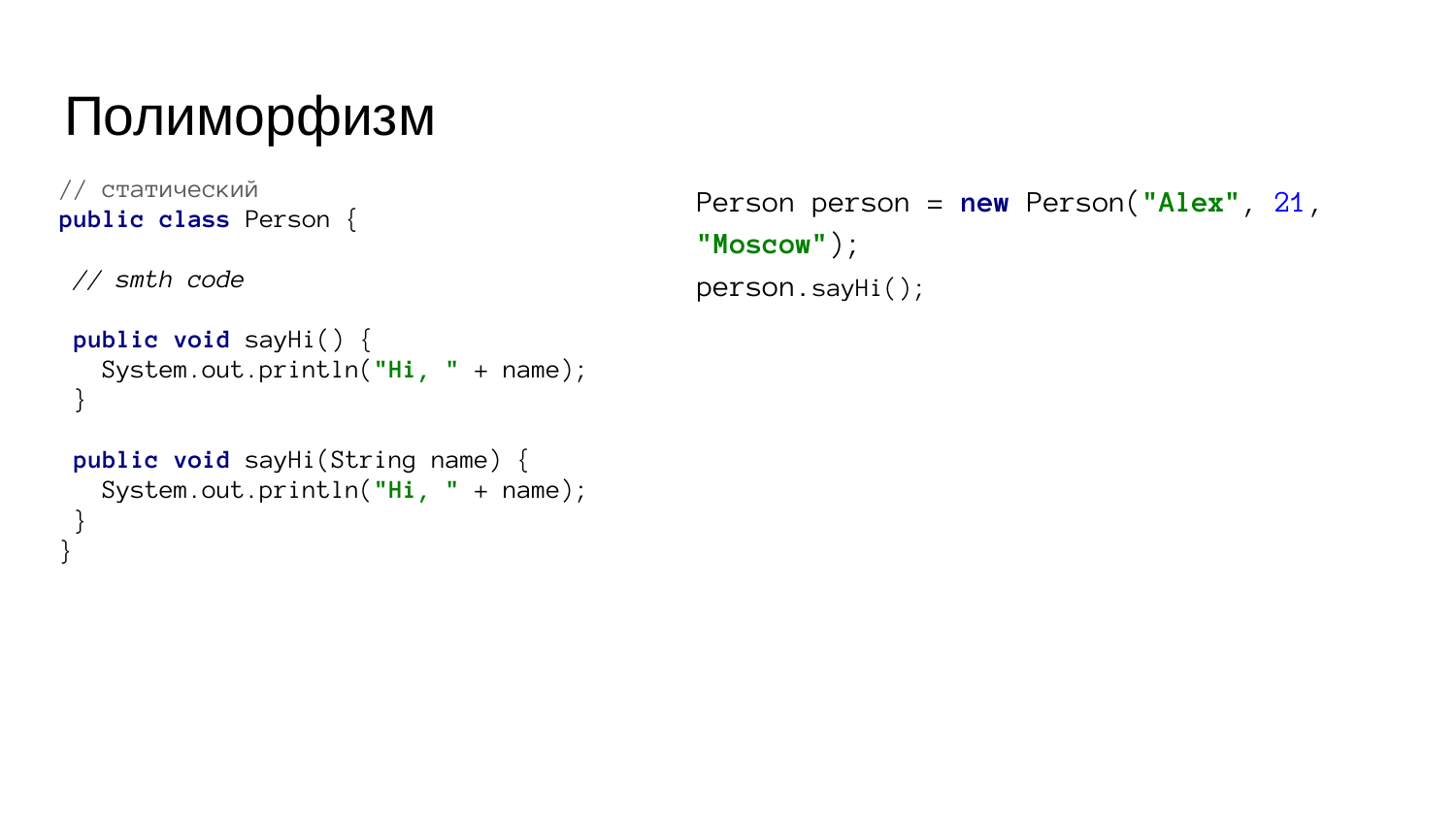

# Полиморфизм
| // статический public class Person { // smth code public void sayHi() { System.out.println("Hi, " + name); } public void sayHi(String name) { System.out.println("Hi, " + name); } } |
| --- |
Person person = new Person("Alex", 21, "Moscow");
person.sayHi();